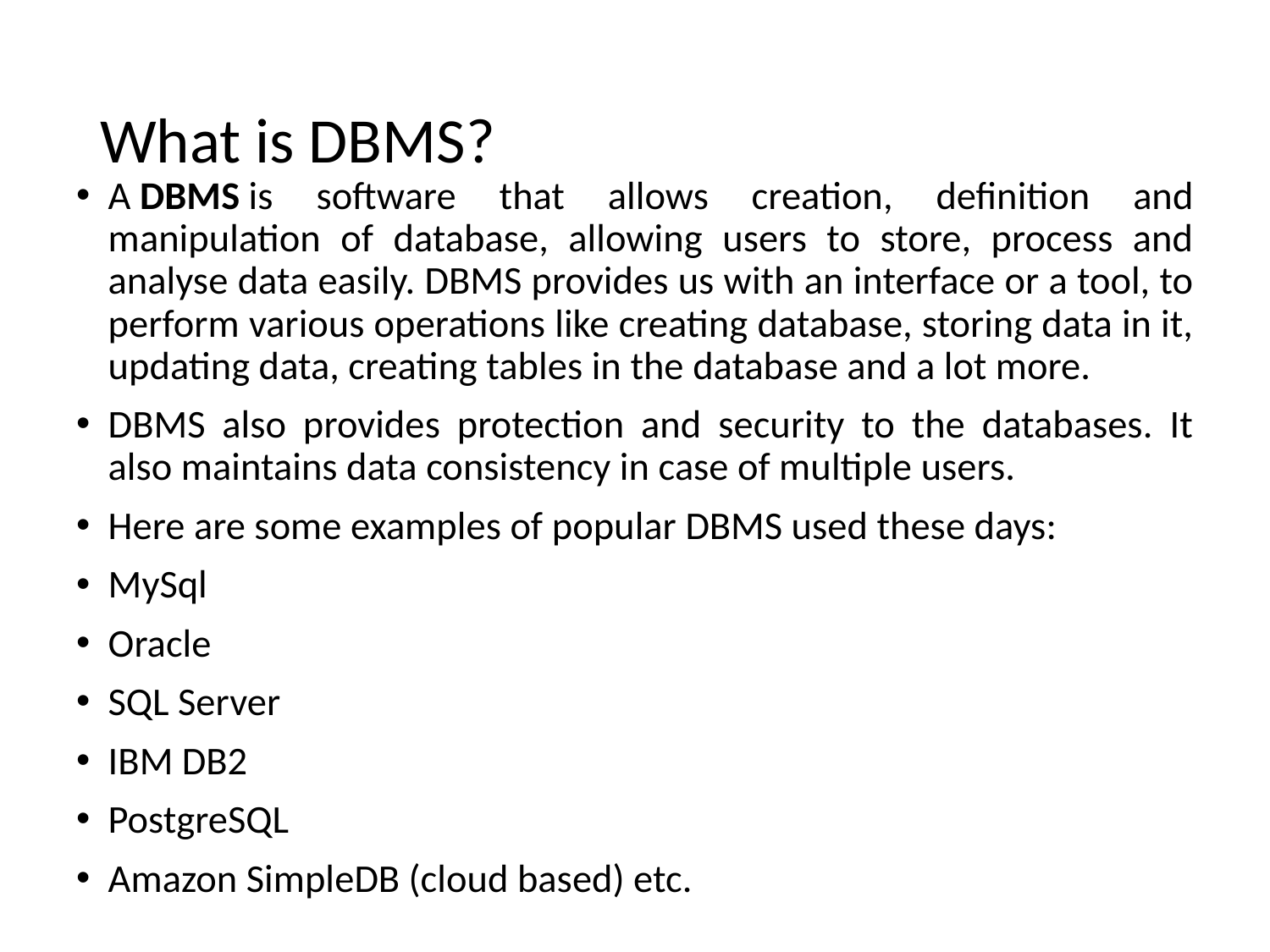

# What is DBMS?
A DBMS is software that allows creation, definition and manipulation of database, allowing users to store, process and analyse data easily. DBMS provides us with an interface or a tool, to perform various operations like creating database, storing data in it, updating data, creating tables in the database and a lot more.
DBMS also provides protection and security to the databases. It also maintains data consistency in case of multiple users.
Here are some examples of popular DBMS used these days:
MySql
Oracle
SQL Server
IBM DB2
PostgreSQL
Amazon SimpleDB (cloud based) etc.